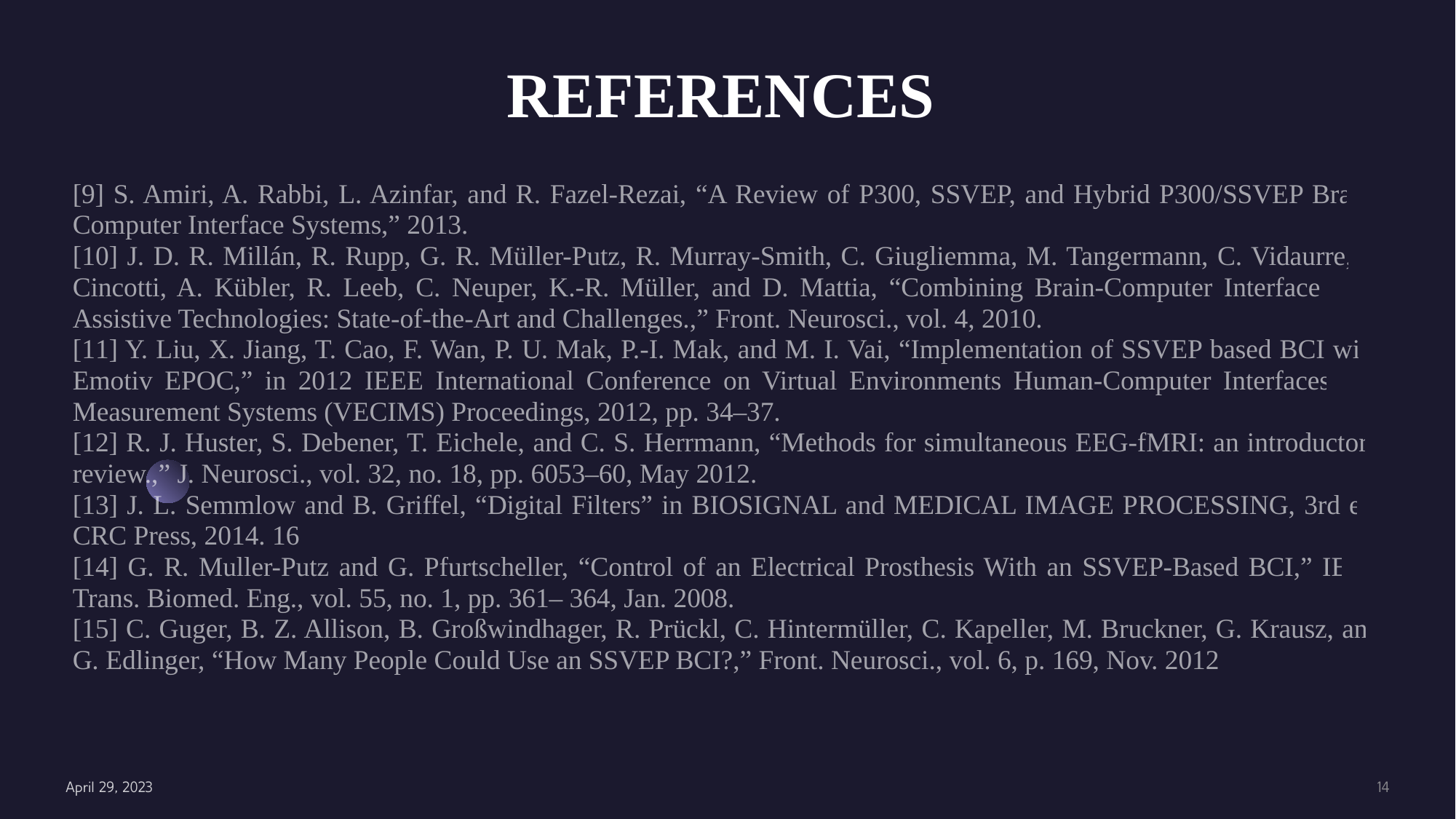

# REFERENCES

[9] S. Amiri, A. Rabbi, L. Azinfar, and R. Fazel-Rezai, “A Review of P300, SSVEP, and Hybrid P300/SSVEP Brain- Computer Interface Systems,” 2013.
[10] J. D. R. Millán, R. Rupp, G. R. Müller-Putz, R. Murray-Smith, C. Giugliemma, M. Tangermann, C. Vidaurre, F. Cincotti, A. Kübler, R. Leeb, C. Neuper, K.-R. Müller, and D. Mattia, “Combining Brain-Computer Interfaces and Assistive Technologies: State-of-the-Art and Challenges.,” Front. Neurosci., vol. 4, 2010.
[11] Y. Liu, X. Jiang, T. Cao, F. Wan, P. U. Mak, P.-I. Mak, and M. I. Vai, “Implementation of SSVEP based BCI with Emotiv EPOC,” in 2012 IEEE International Conference on Virtual Environments Human-Computer Interfaces and Measurement Systems (VECIMS) Proceedings, 2012, pp. 34–37.
[12] R. J. Huster, S. Debener, T. Eichele, and C. S. Herrmann, “Methods for simultaneous EEG-fMRI: an introductory review.,” J. Neurosci., vol. 32, no. 18, pp. 6053–60, May 2012.
[13] J. L. Semmlow and B. Griffel, “Digital Filters” in BIOSIGNAL and MEDICAL IMAGE PROCESSING, 3rd ed. CRC Press, 2014. 16
[14] G. R. Muller-Putz and G. Pfurtscheller, “Control of an Electrical Prosthesis With an SSVEP-Based BCI,” IEEE Trans. Biomed. Eng., vol. 55, no. 1, pp. 361– 364, Jan. 2008.
[15] C. Guger, B. Z. Allison, B. Großwindhager, R. Prückl, C. Hintermüller, C. Kapeller, M. Bruckner, G. Krausz, and G. Edlinger, “How Many People Could Use an SSVEP BCI?,” Front. Neurosci., vol. 6, p. 169, Nov. 2012

April 29, 2023
14